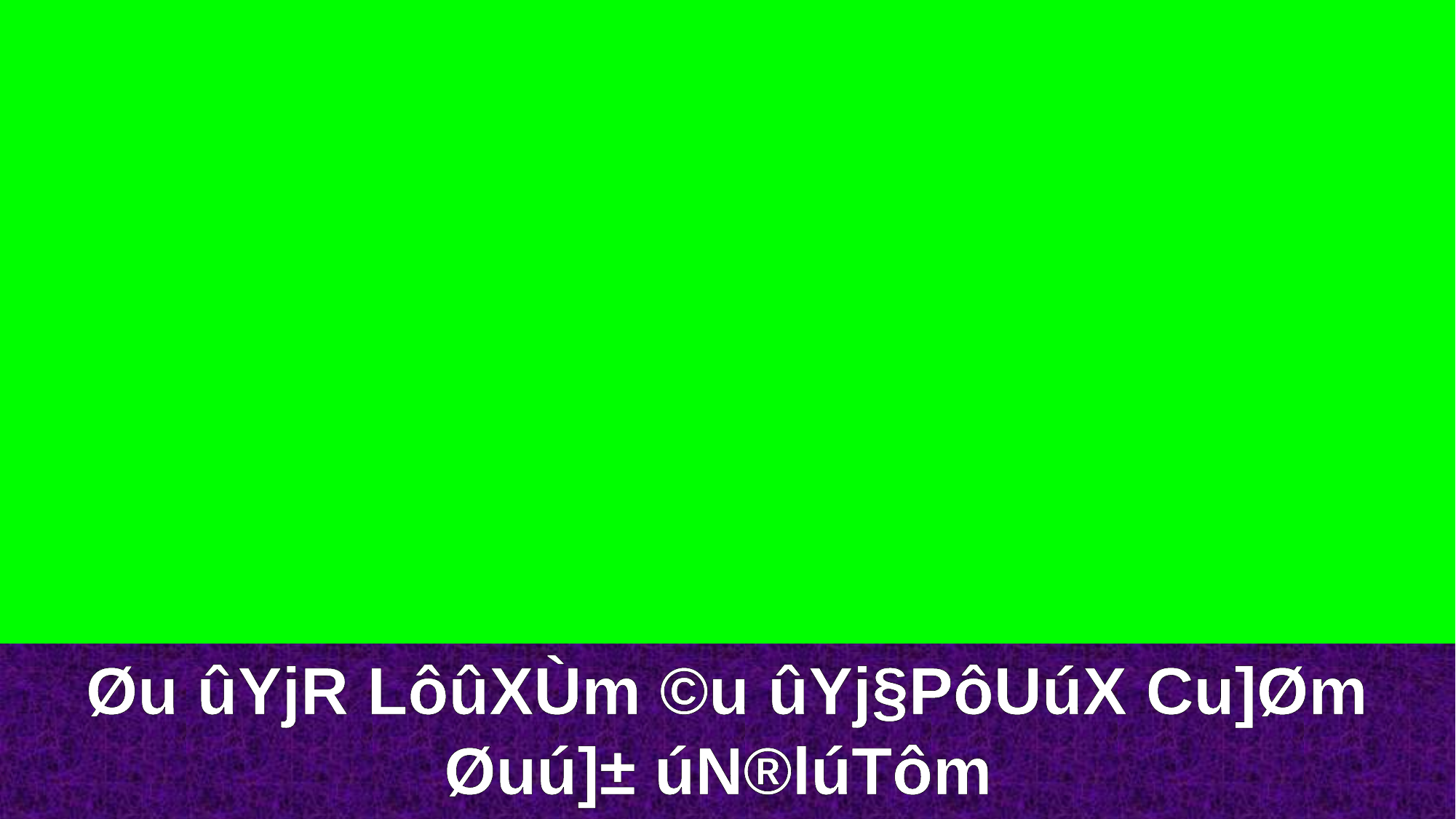

Øu ûYjR LôûXÙm ©u ûYj§PôUúX Cu]Øm Øuú]± úN®lúTôm